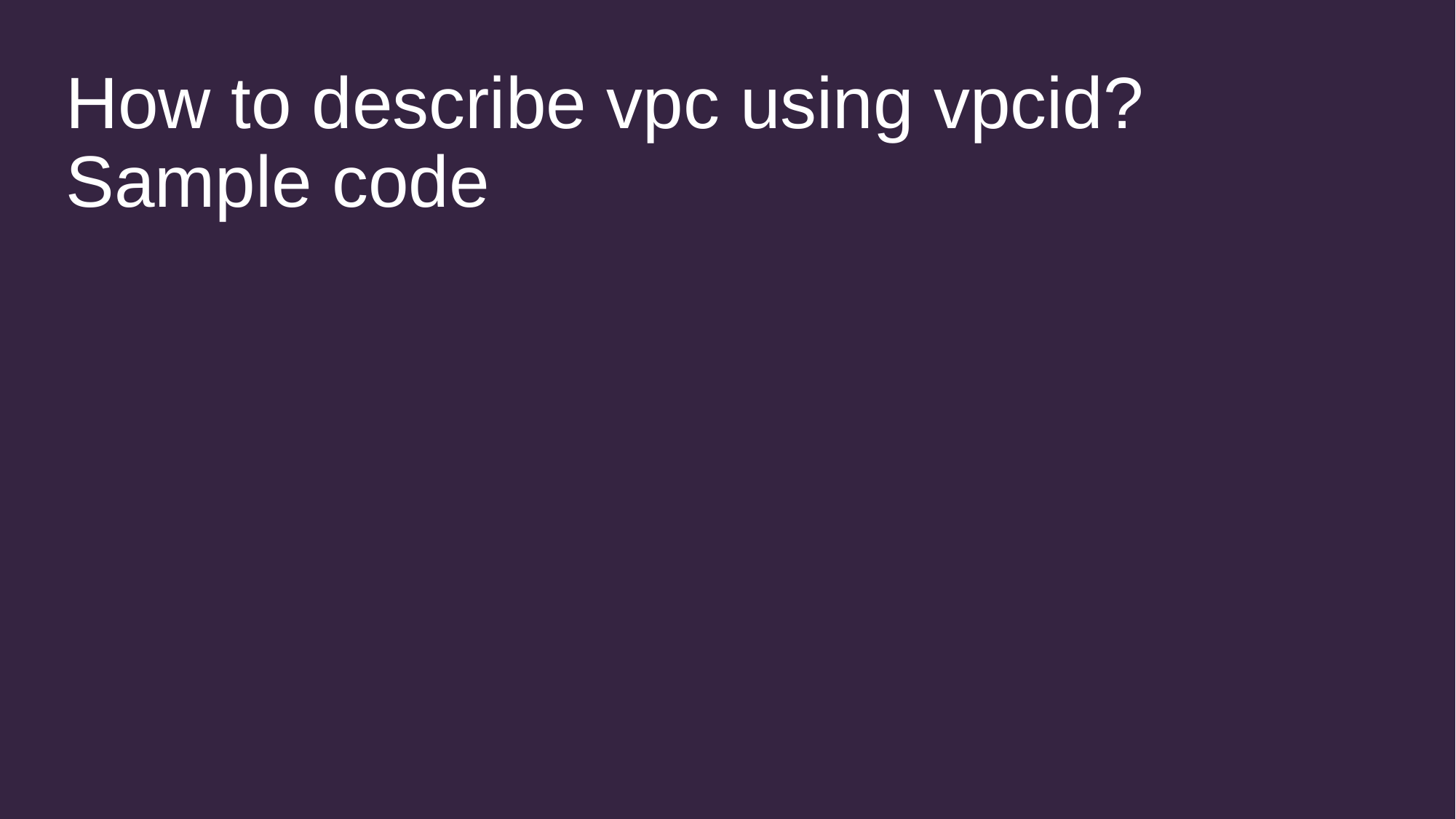

# How to describe vpc using vpcid? Sample code